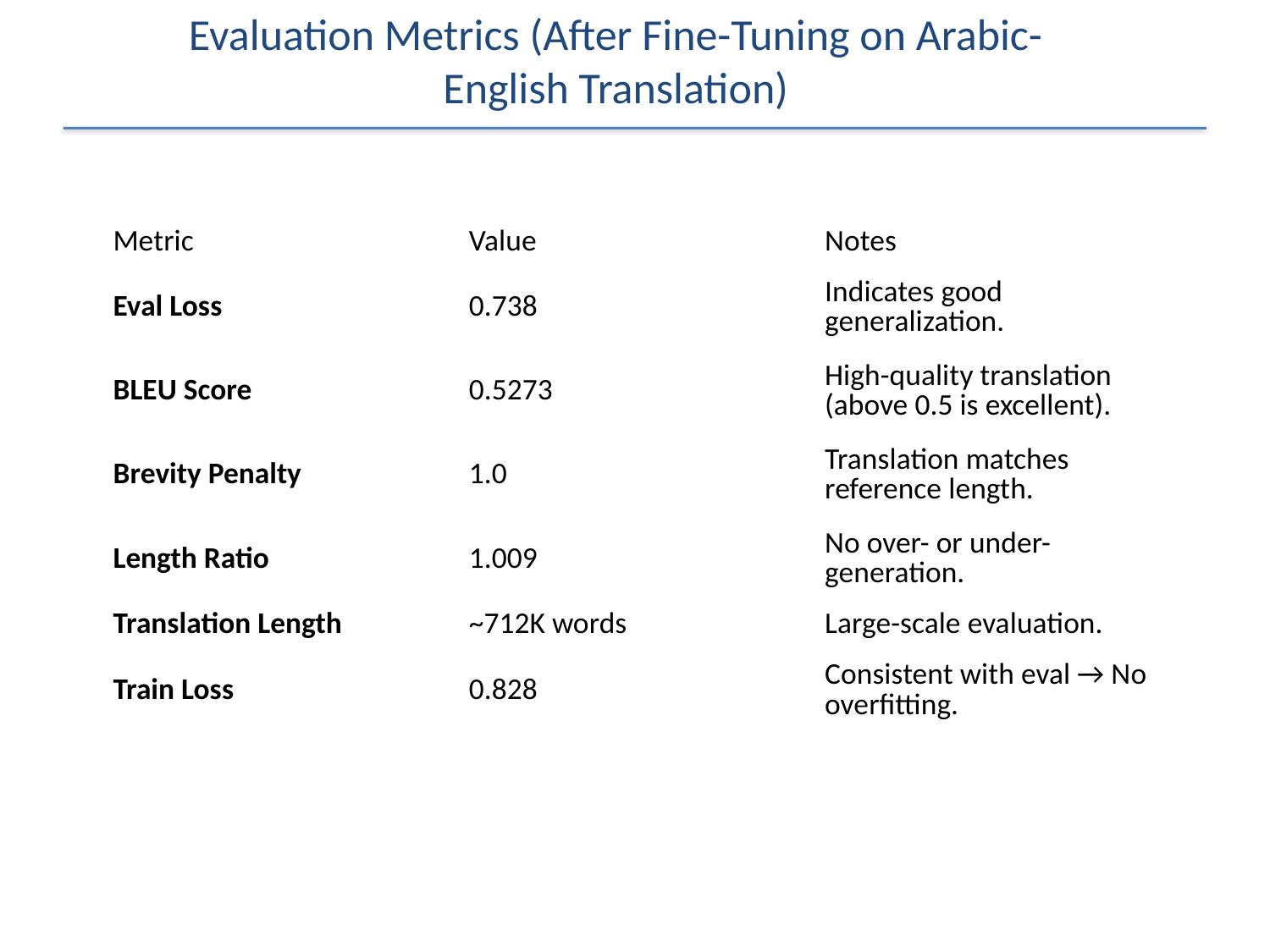

Evaluation Metrics (After Fine-Tuning on Arabic-English Translation)

| Metric | Value | Notes |
| --- | --- | --- |
| Eval Loss | 0.738 | Indicates good generalization. |
| BLEU Score | 0.5273 | High-quality translation (above 0.5 is excellent). |
| Brevity Penalty | 1.0 | Translation matches reference length. |
| Length Ratio | 1.009 | No over- or under-generation. |
| Translation Length | ~712K words | Large-scale evaluation. |
| Train Loss | 0.828 | Consistent with eval → No overfitting. |